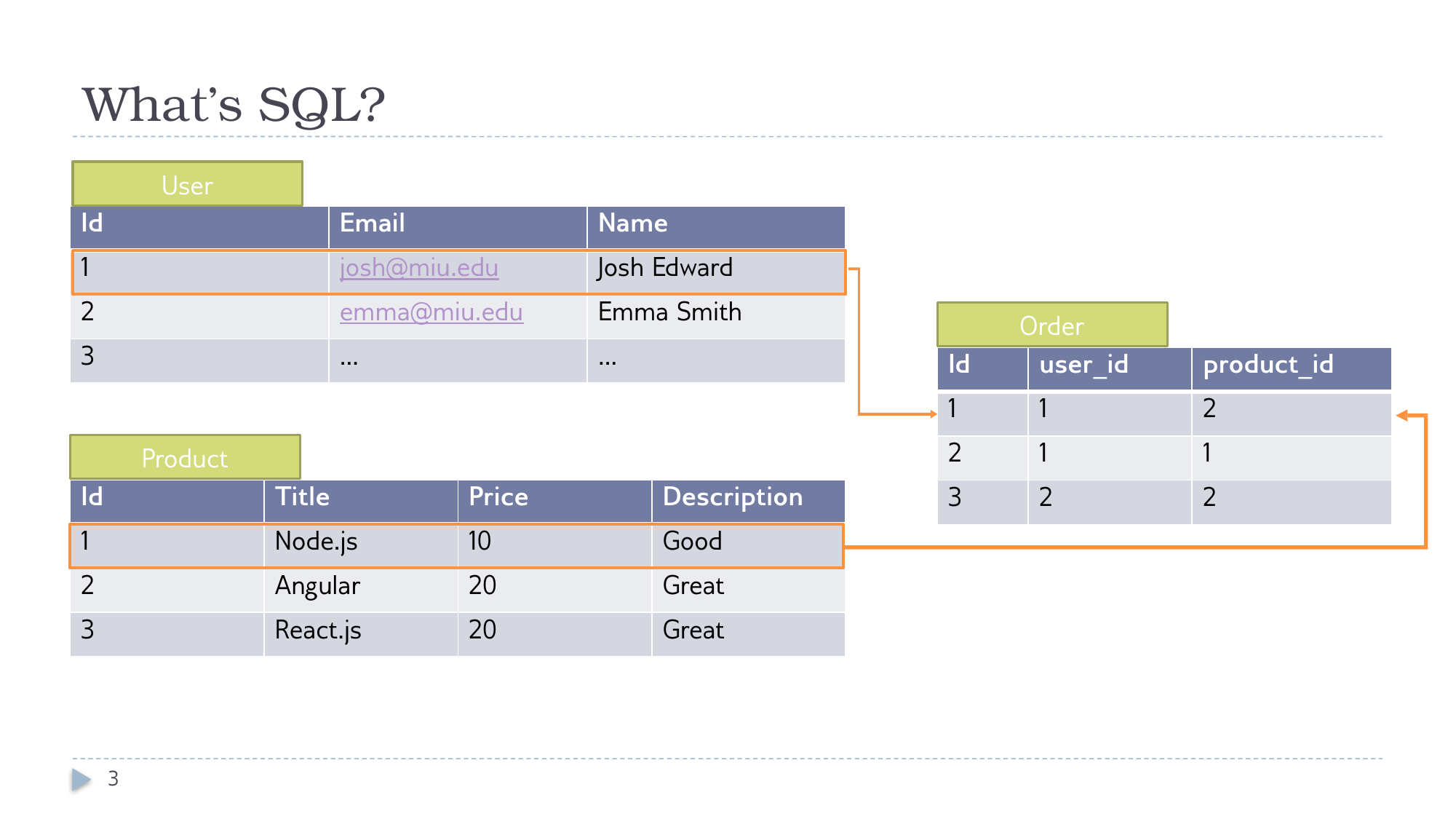

# What’s SQL?
User
| Id | Email | Name |
| --- | --- | --- |
| 1 | josh@miu.edu | Josh Edward |
| 2 | emma@miu.edu | Emma Smith |
| 3 | … | … |

Order
| Id | user\_id | product\_id |
| --- | --- | --- |
| 1 | 1 | 2 |
| 2 | 1 | 1 |
| 3 | 2 | 2 |

Product
| Id | Title | Price | Description |
| --- | --- | --- | --- |
| 1 | Node.js | 10 | Good |
| 2 | Angular | 20 | Great |
| 3 | React.js | 20 | Great |

3